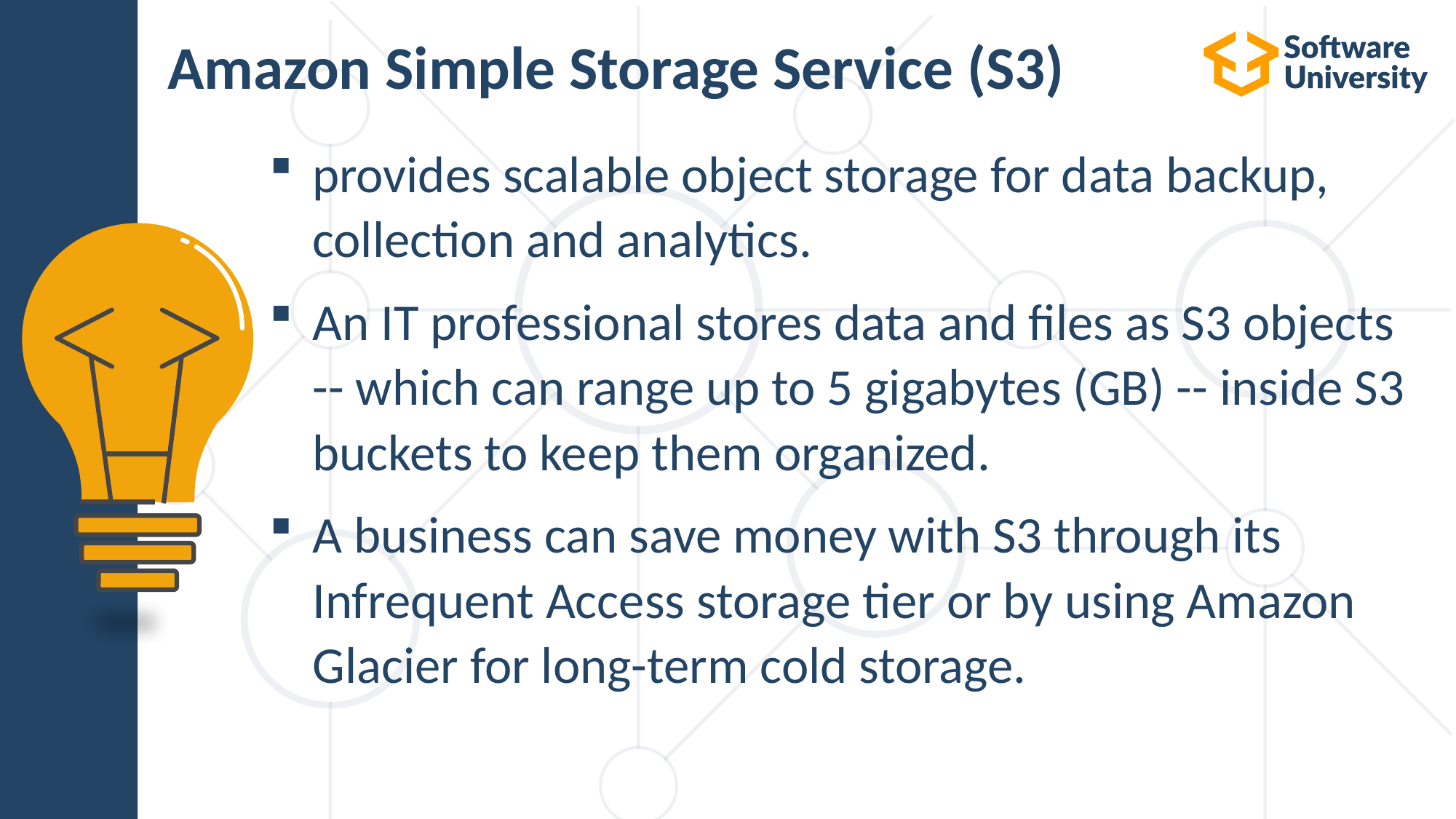

# Amazon Simple Storage Service (S3)
provides scalable object storage for data backup, collection and analytics.
An IT professional stores data and files as S3 objects -- which can range up to 5 gigabytes (GB) -- inside S3 buckets to keep them organized.
A business can save money with S3 through its Infrequent Access storage tier or by using Amazon Glacier for long-term cold storage.